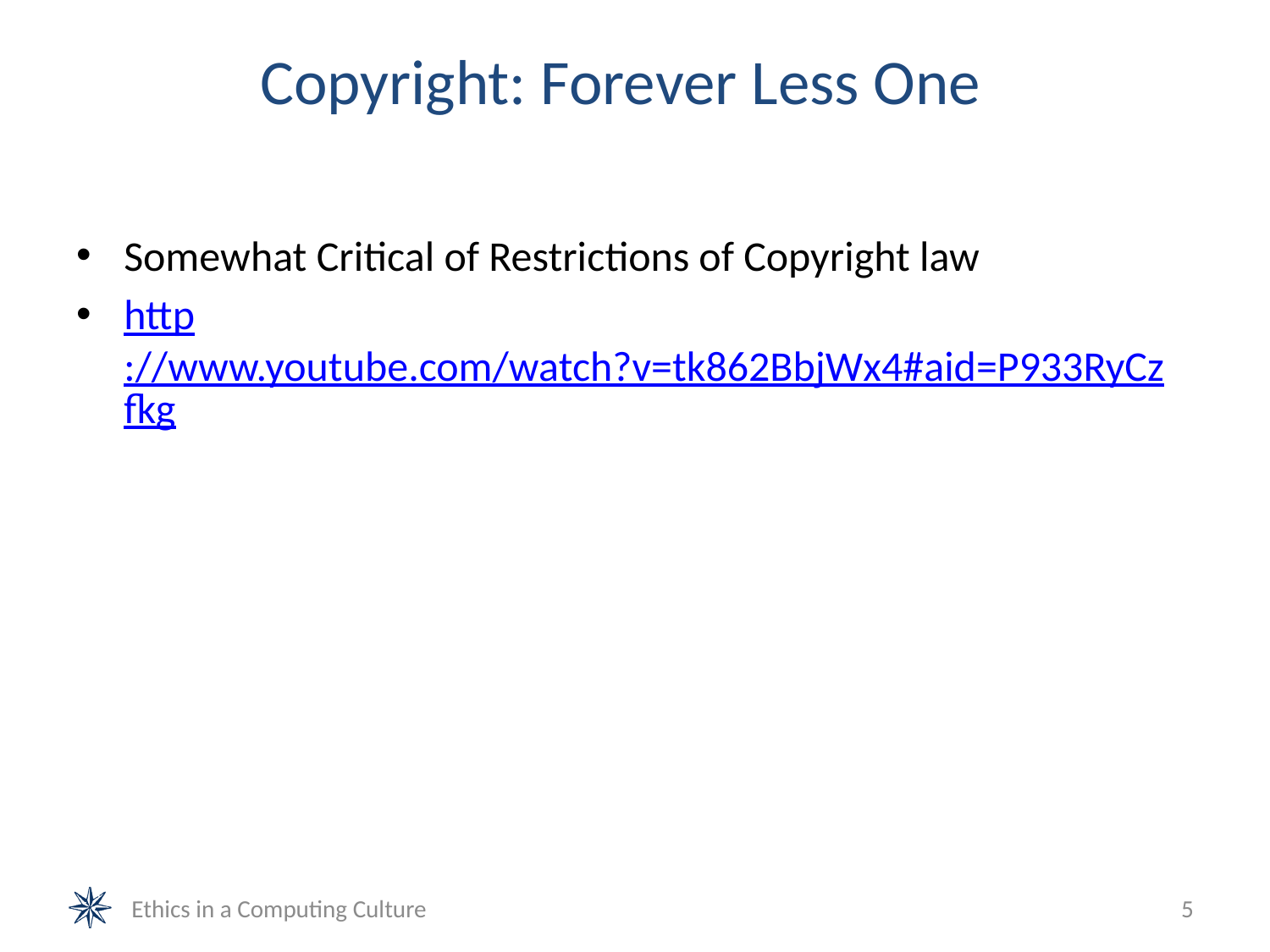

# Copyright: Forever Less One
Somewhat Critical of Restrictions of Copyright law
http://www.youtube.com/watch?v=tk862BbjWx4#aid=P933RyCzfkg

Ethics in a Computing Culture
5